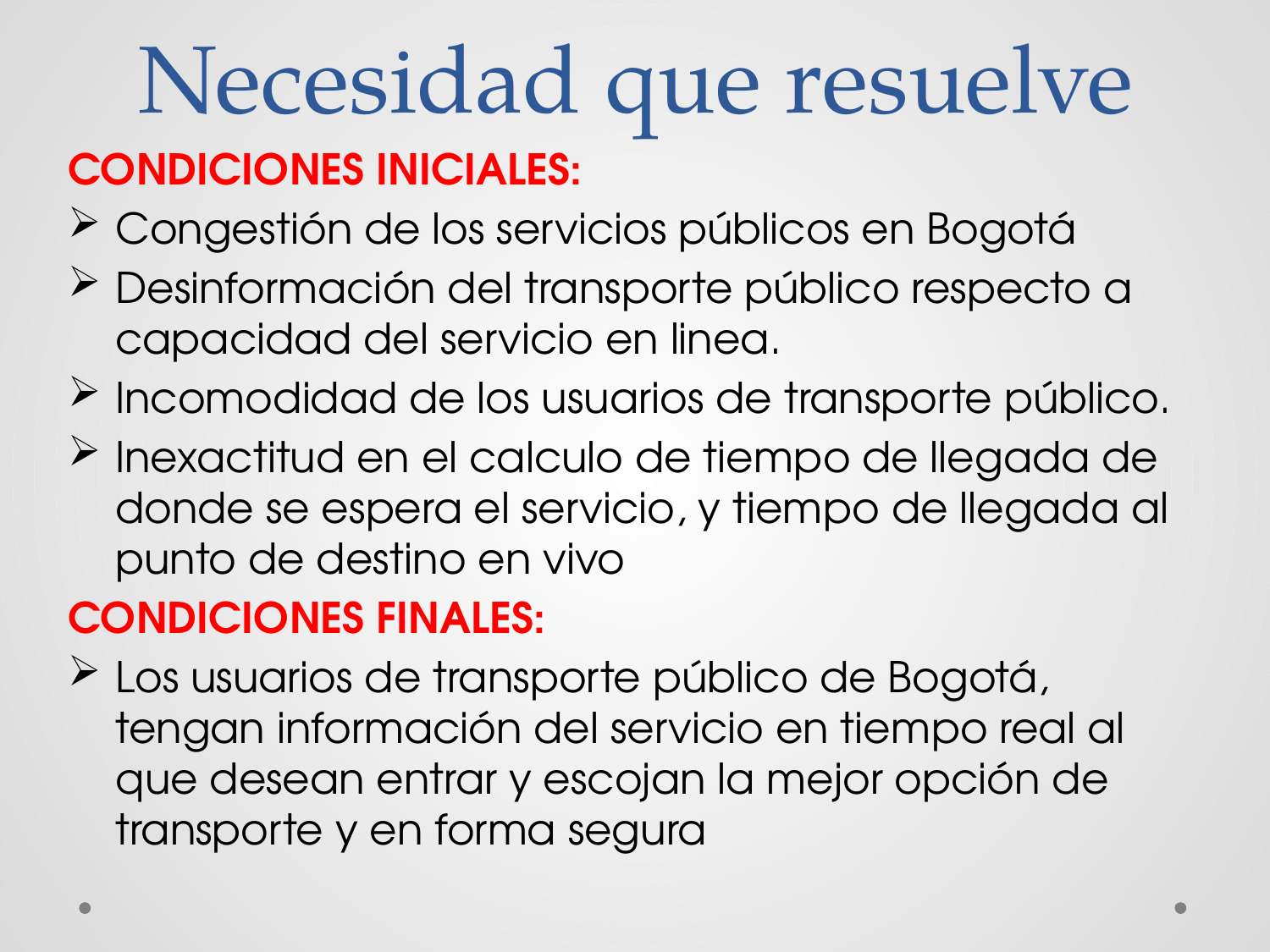

# Necesidad que resuelve
CONDICIONES INICIALES:
Congestión de los servicios públicos en Bogotá
Desinformación del transporte público respecto a capacidad del servicio en linea.
Incomodidad de los usuarios de transporte público.
Inexactitud en el calculo de tiempo de llegada de donde se espera el servicio, y tiempo de llegada al punto de destino en vivo
CONDICIONES FINALES:
Los usuarios de transporte público de Bogotá, tengan información del servicio en tiempo real al que desean entrar y escojan la mejor opción de transporte y en forma segura